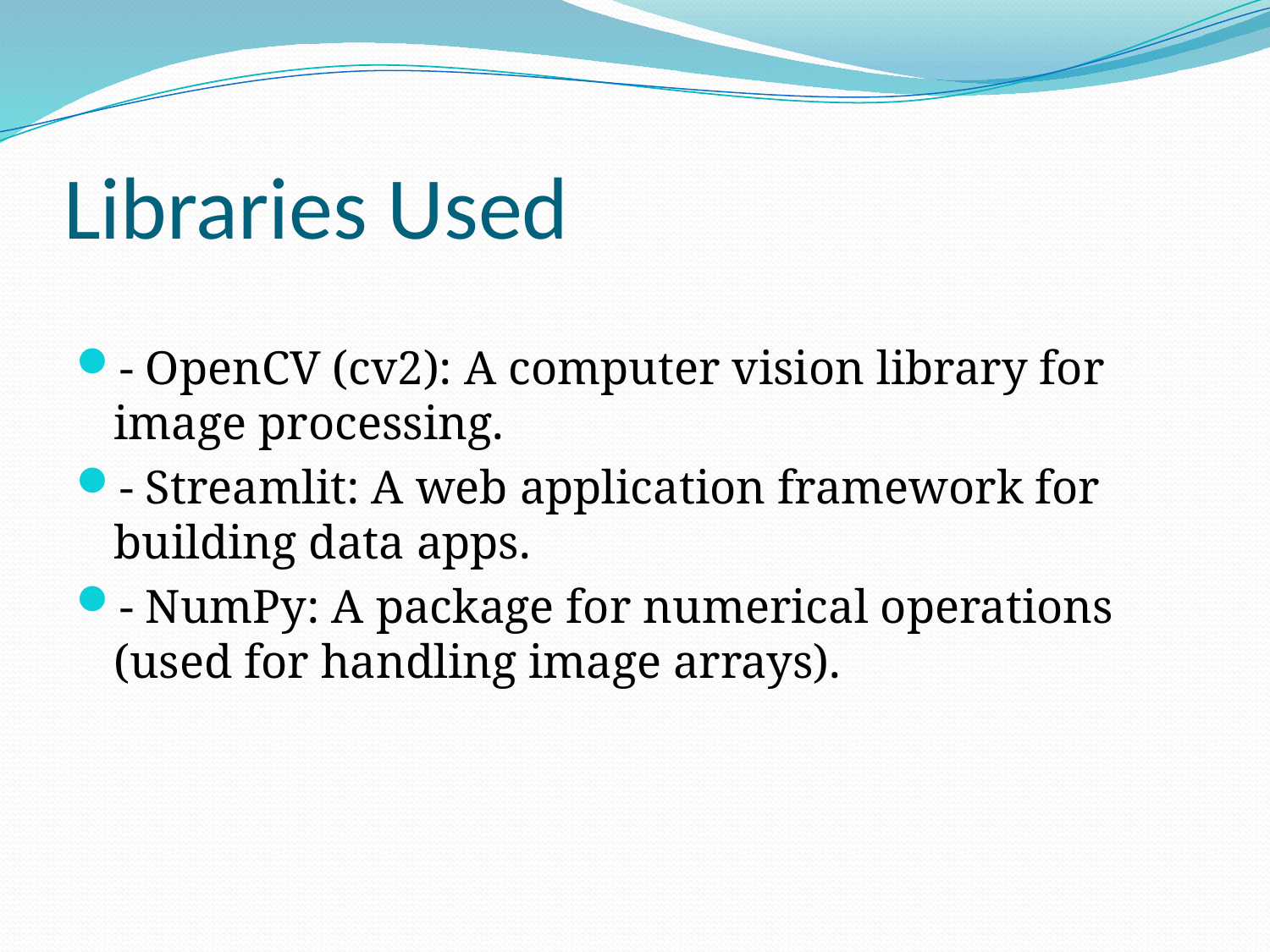

# Libraries Used

- OpenCV (cv2): A computer vision library for image processing.
- Streamlit: A web application framework for building data apps.
- NumPy: A package for numerical operations (used for handling image arrays).